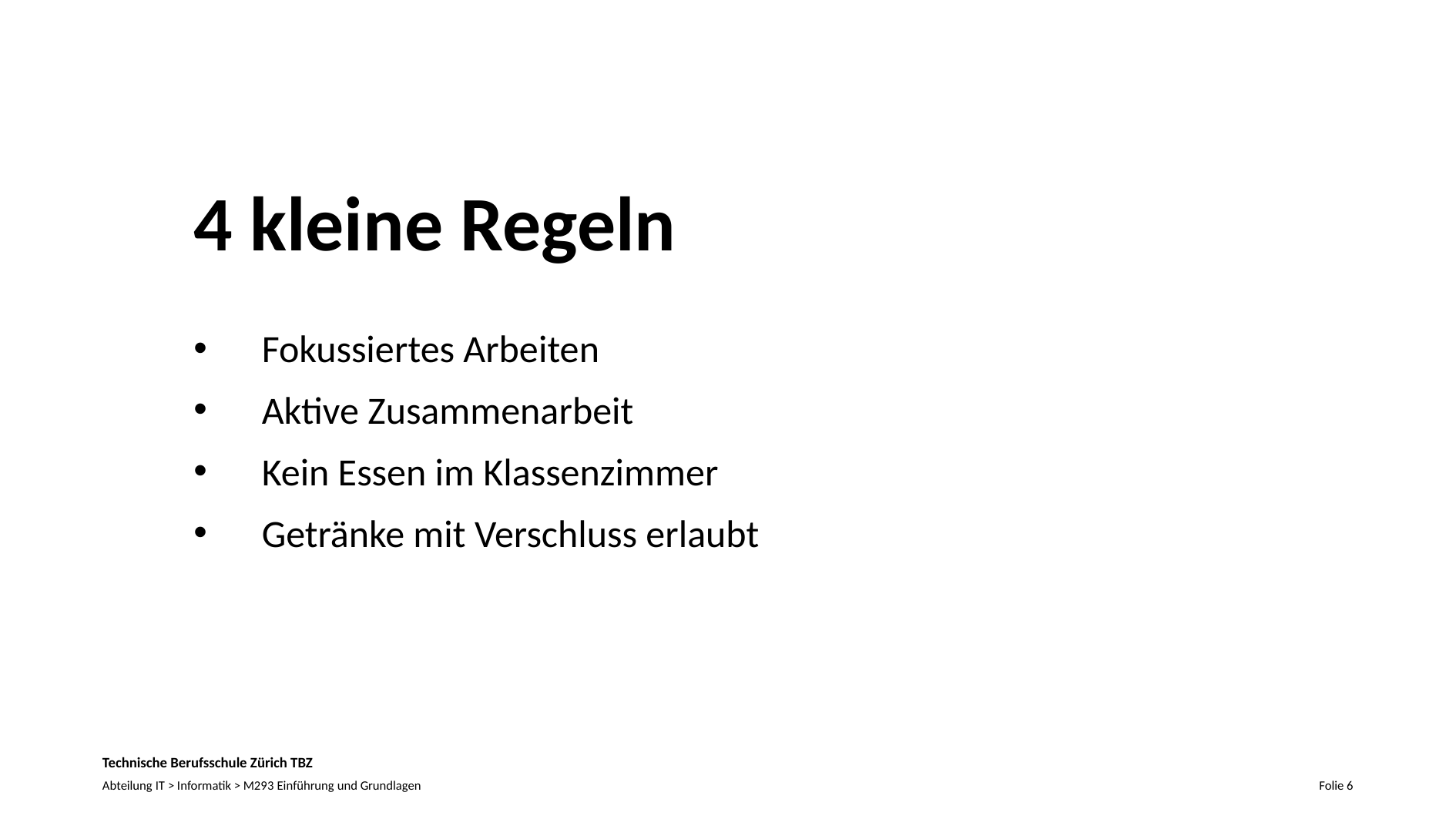

# 4 kleine Regeln
Fokussiertes Arbeiten
Aktive Zusammenarbeit
Kein Essen im Klassenzimmer
Getränke mit Verschluss erlaubt
Folie 6
Abteilung IT > Informatik > M293 Einführung und Grundlagen